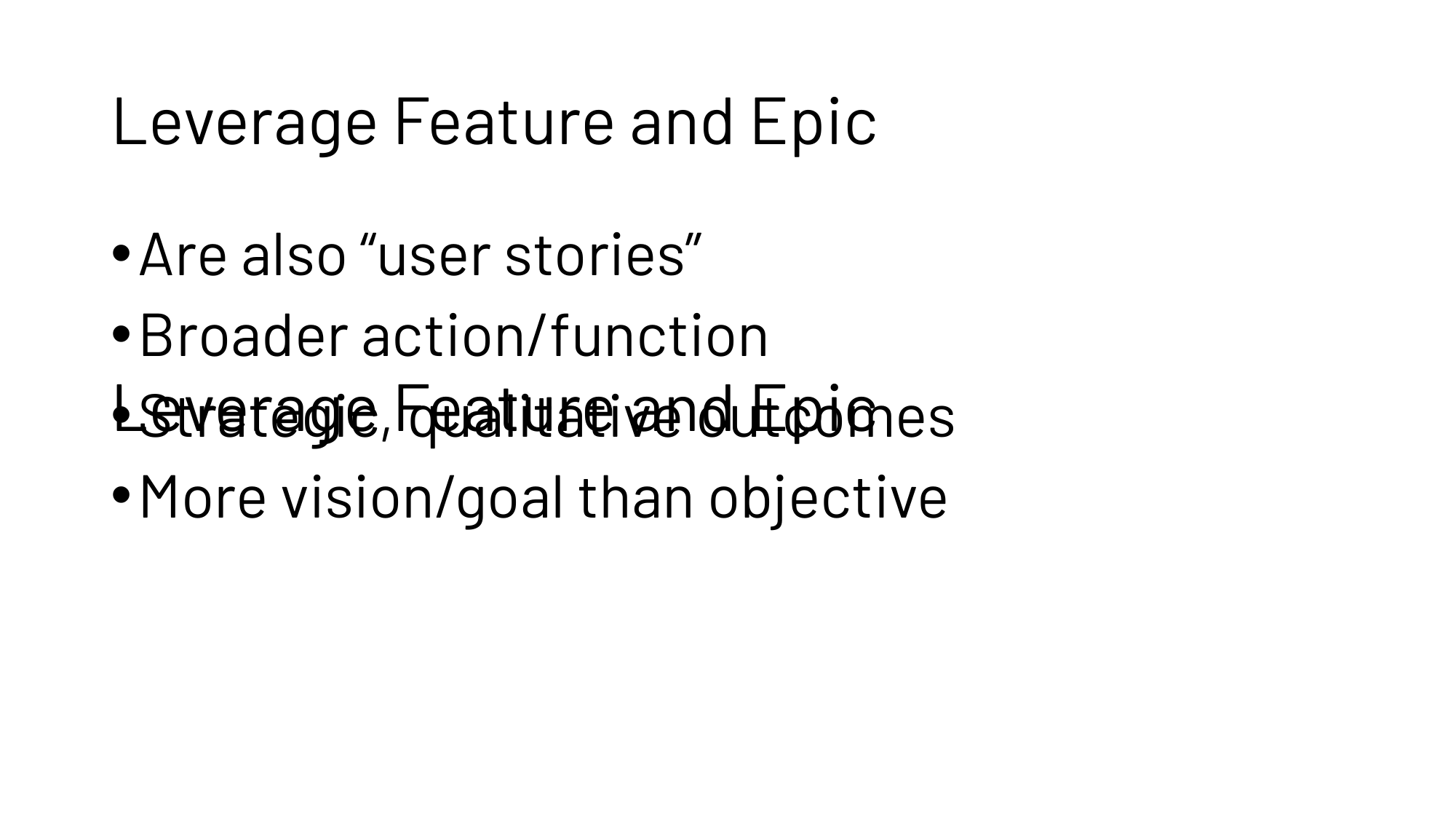

# Leverage Feature and Epic
Are also “user stories”
Broader action/function
Strategic, qualitative outcomes
More vision/goal than objective
Leverage Feature and Epic